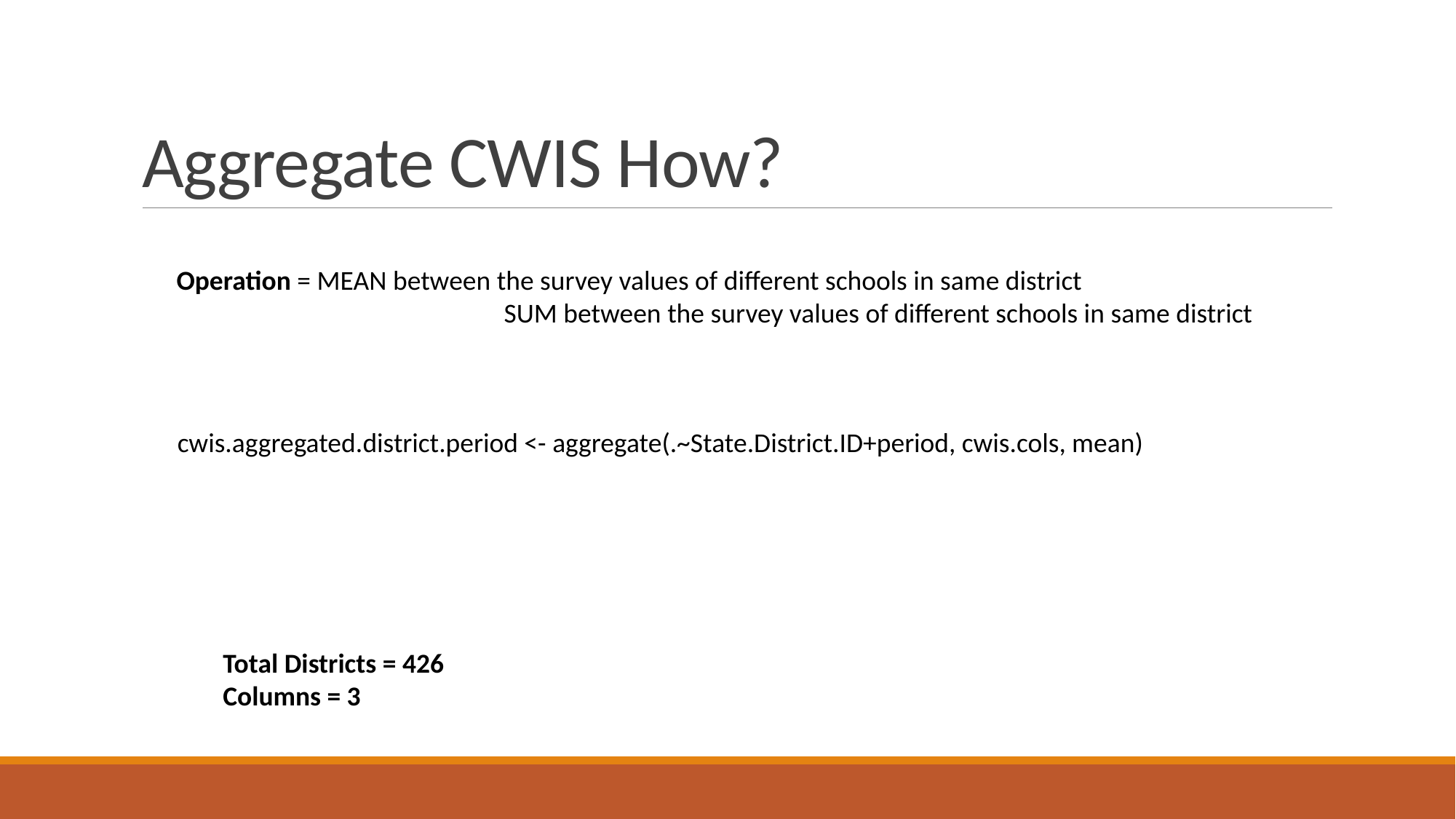

# Aggregate CWIS How?
Operation = MEAN between the survey values of different schools in same district
			SUM between the survey values of different schools in same district
cwis.aggregated.district.period <- aggregate(.~State.District.ID+period, cwis.cols, mean)
Total Districts = 426
Columns = 3